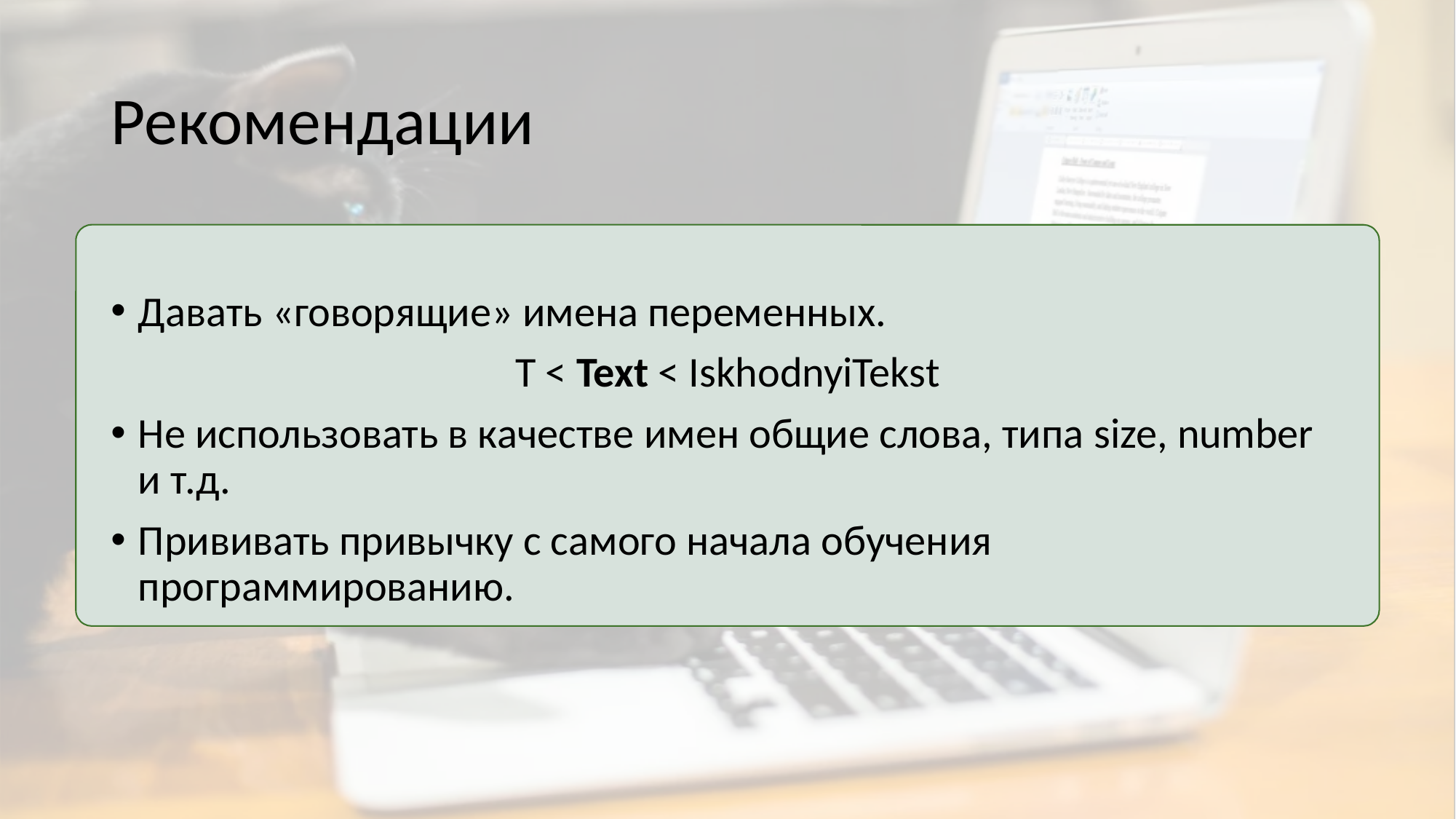

# Рекомендации

Давать «говорящие» имена переменных.
T < Text < IskhodnyiTekst
Не использовать в качестве имен общие слова, типа size, number и т.д.
Прививать привычку с самого начала обучения программированию.